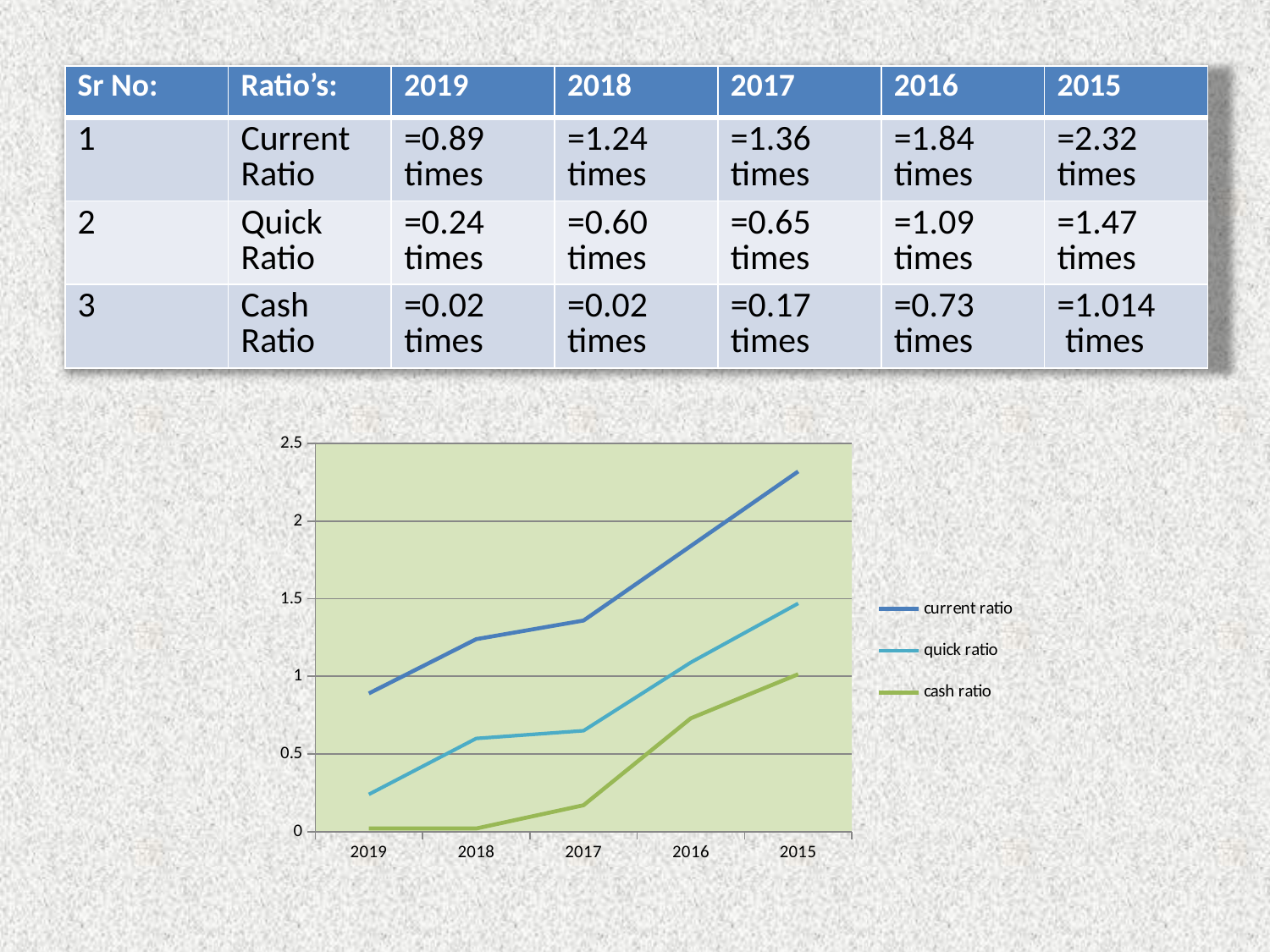

| Sr No: | Ratio’s: | 2019 | 2018 | 2017 | 2016 | 2015 |
| --- | --- | --- | --- | --- | --- | --- |
| 1 | Current Ratio | =0.89 times | =1.24 times | =1.36 times | =1.84 times | =2.32 times |
| 2 | Quick Ratio | =0.24 times | =0.60 times | =0.65 times | =1.09 times | =1.47 times |
| 3 | Cash Ratio | =0.02 times | =0.02 times | =0.17 times | =0.73 times | =1.014 times |

### Chart

| Category | current ratio  | quick ratio  | cash ratio  |
|---|---|---|---|
| 2019 | 0.89 | 0.24 | 0.02 |
| 2018 | 1.24 | 0.6 | 0.02 |
| 2017 | 1.36 | 0.65 | 0.17 |
| 2016 | 1.84 | 1.09 | 0.73 |
| 2015 | 2.32 | 1.47 | 1.014 |